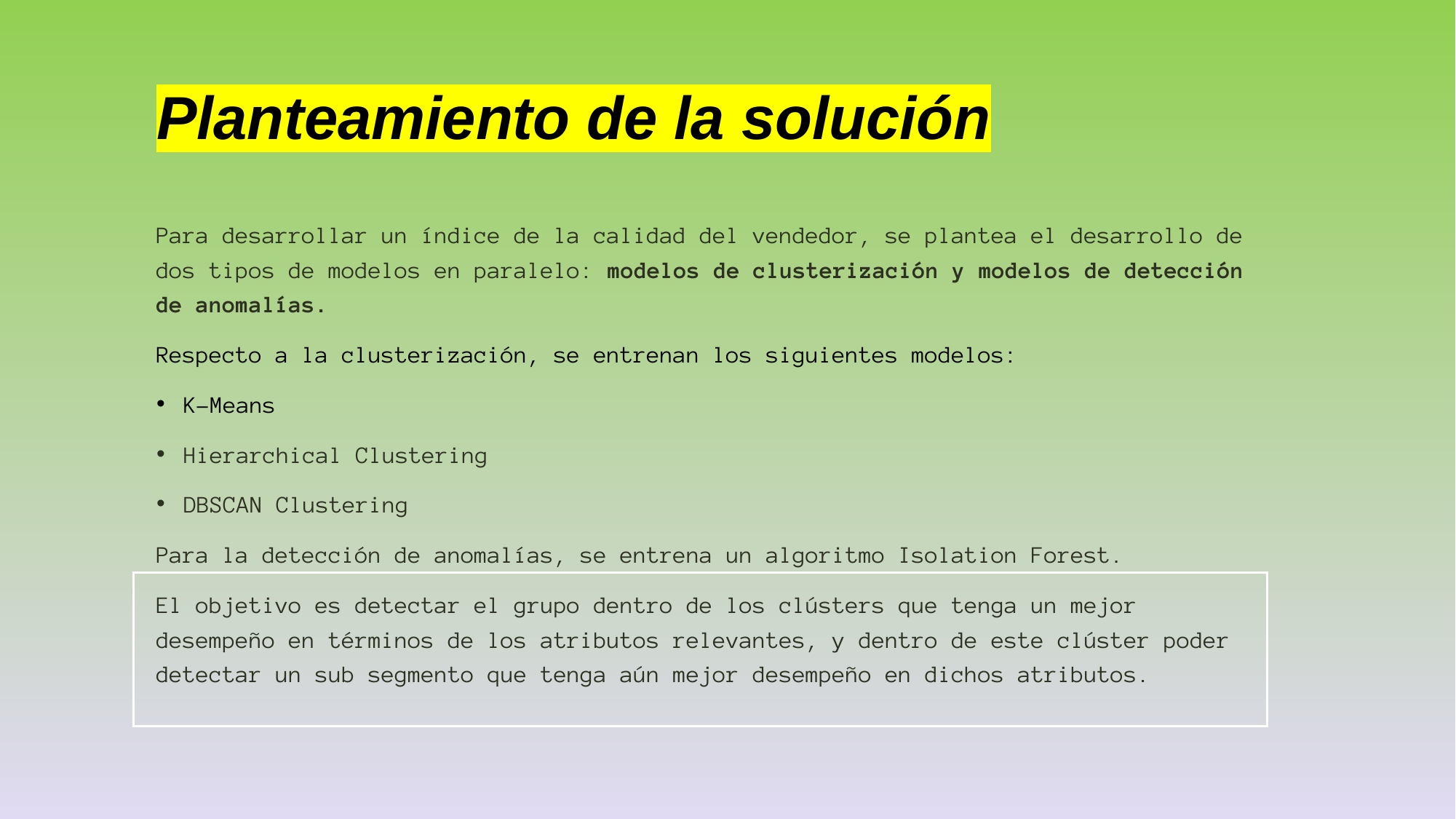

# Planteamiento de la solución
Para desarrollar un índice de la calidad del vendedor, se plantea el desarrollo de dos tipos de modelos en paralelo: modelos de clusterización y modelos de detección de anomalías.
Respecto a la clusterización, se entrenan los siguientes modelos:
K-Means
Hierarchical Clustering
DBSCAN Clustering
Para la detección de anomalías, se entrena un algoritmo Isolation Forest.
El objetivo es detectar el grupo dentro de los clústers que tenga un mejor desempeño en términos de los atributos relevantes, y dentro de este clúster poder detectar un sub segmento que tenga aún mejor desempeño en dichos atributos.